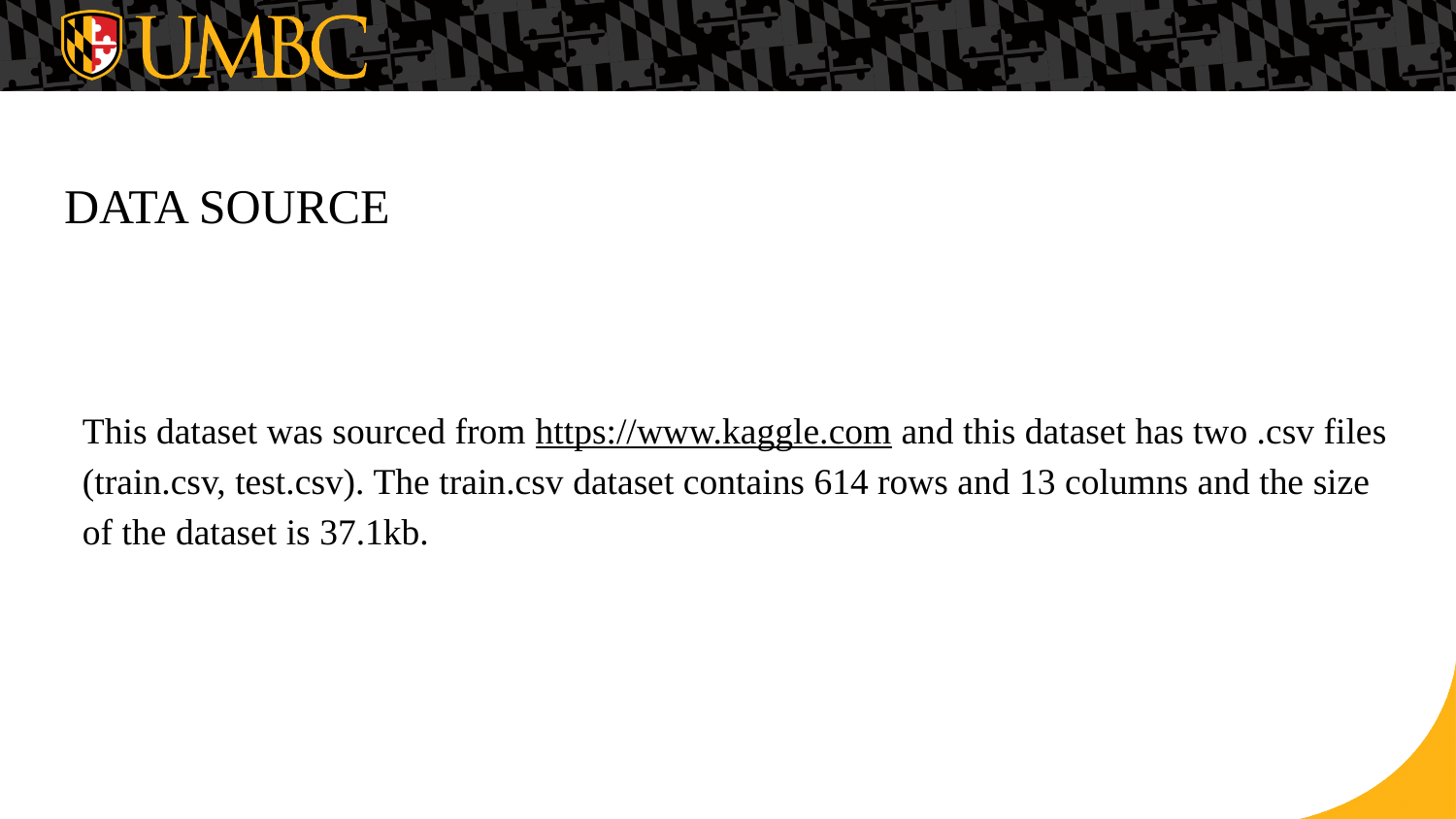

# DATA SOURCE

This dataset was sourced from https://www.kaggle.com and this dataset has two .csv files (train.csv, test.csv). The train.csv dataset contains 614 rows and 13 columns and the size of the dataset is 37.1kb.